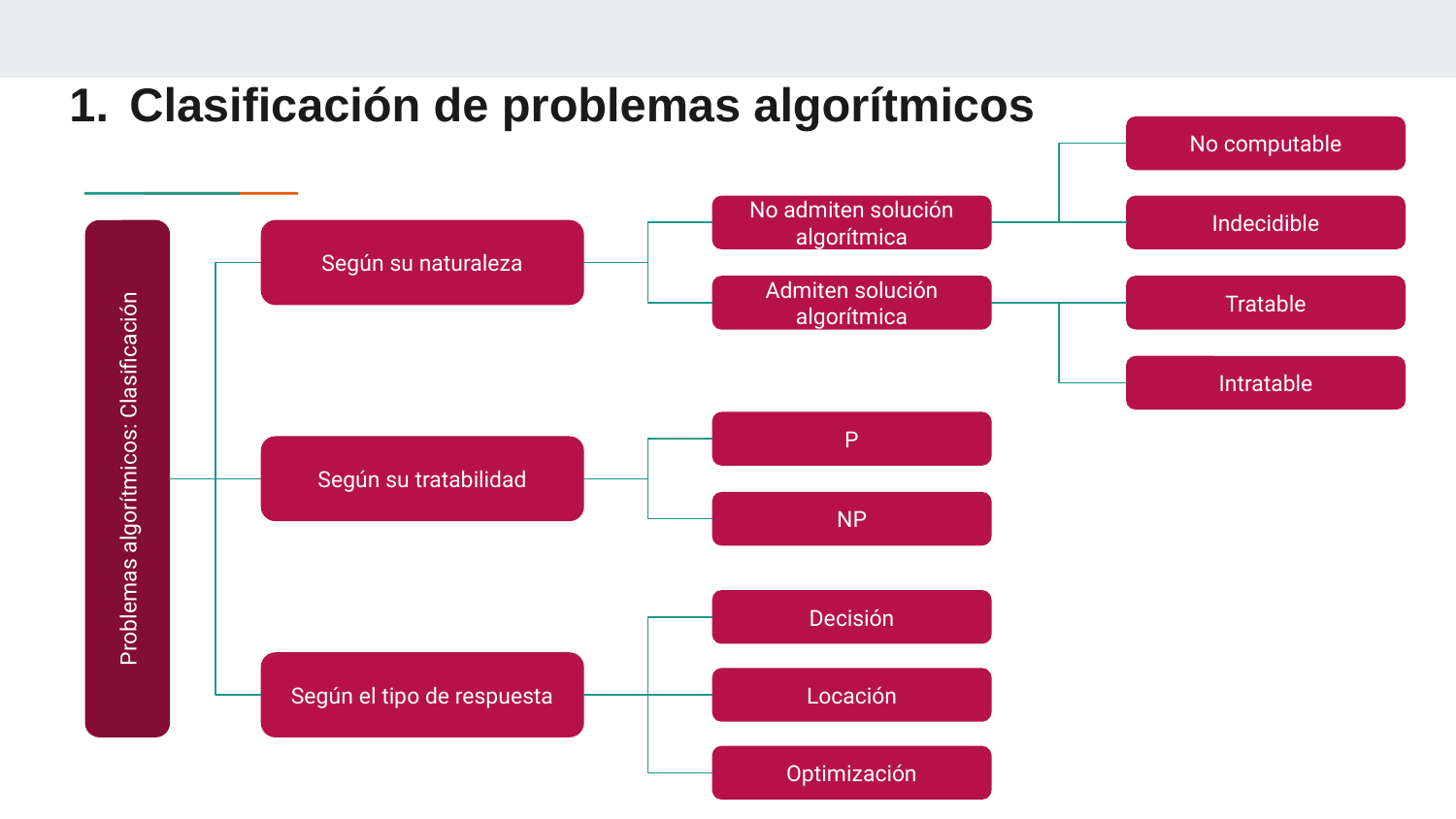

# Clasificación de problemas algorítmicos
No computable
Indecidible
No admiten solución algorítmica
Según su naturaleza
Tratable
Admiten solución algorítmica
Intratable
P
Según su tratabilidad
Problemas algorítmicos: Clasificación
NP
Decisión
Según el tipo de respuesta
Locación
Optimización